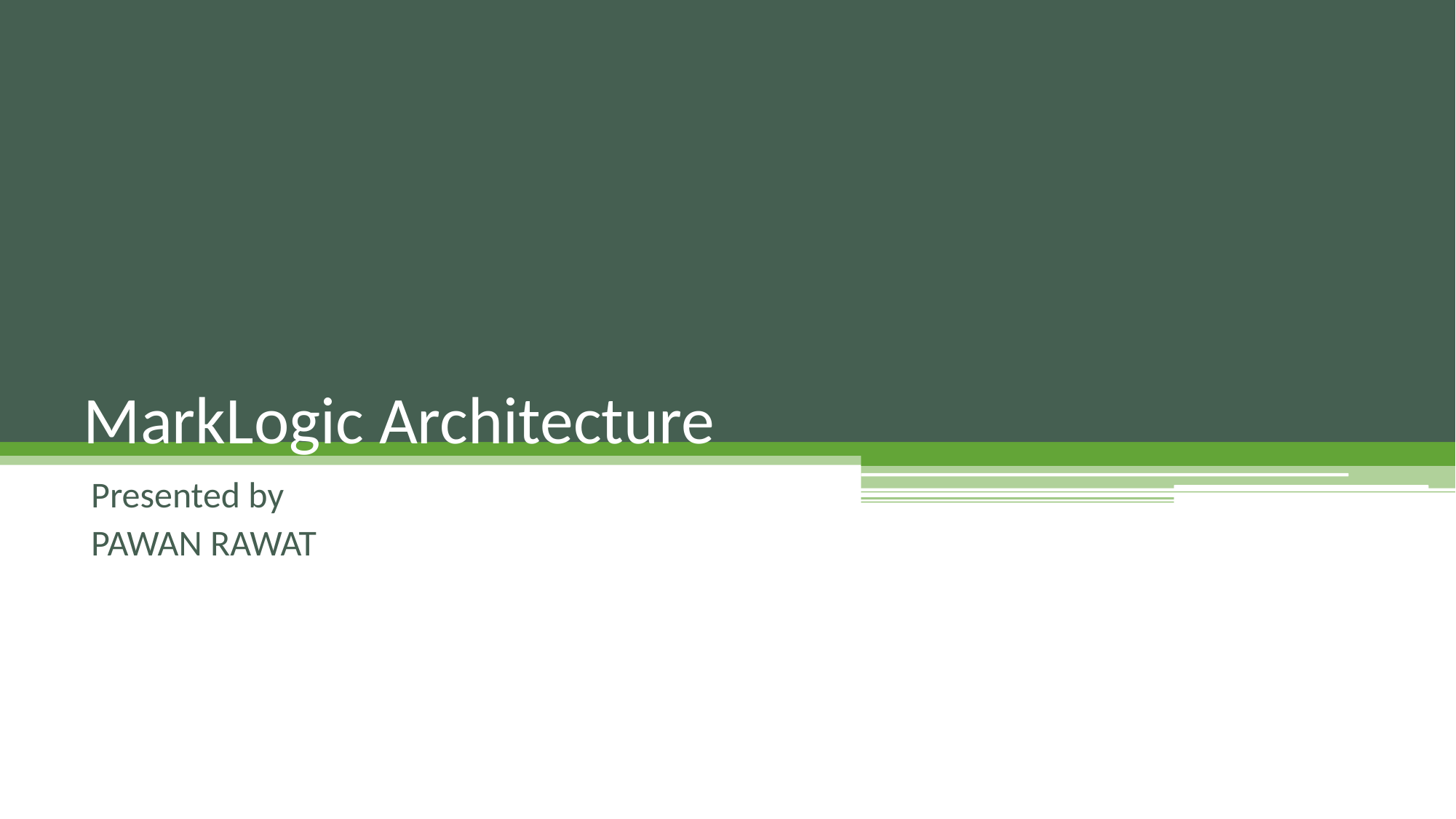

# MarkLogic Architecture
Presented by
PAWAN RAWAT